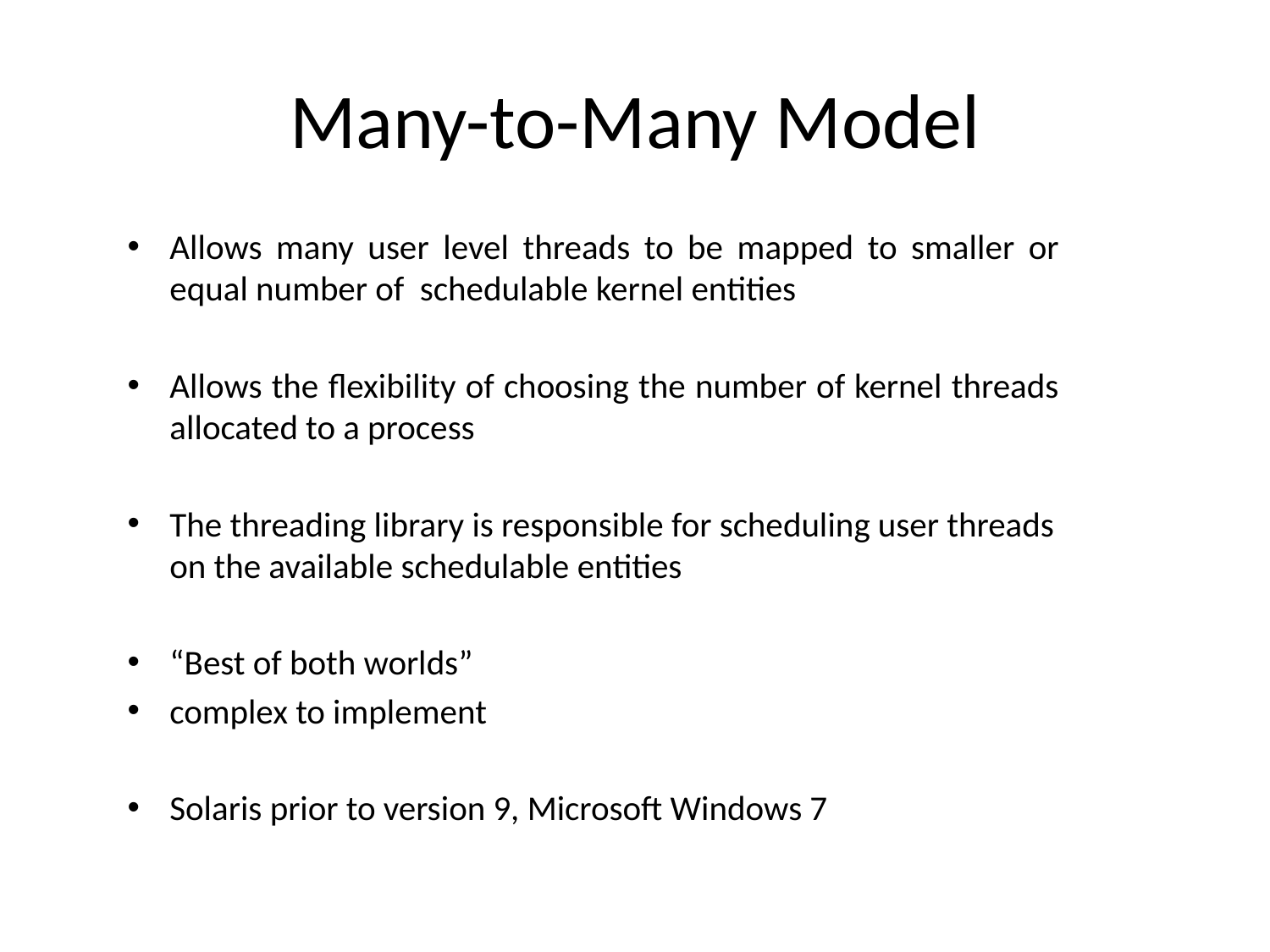

# Many-to-Many Model
Allows many user level threads to be mapped to smaller or equal number of  schedulable kernel entities

Allows the flexibility of choosing the number of kernel threads allocated to a process

The threading library is responsible for scheduling user threads on the available schedulable entities

“Best of both worlds”
complex to implement

Solaris prior to version 9, Microsoft Windows 7